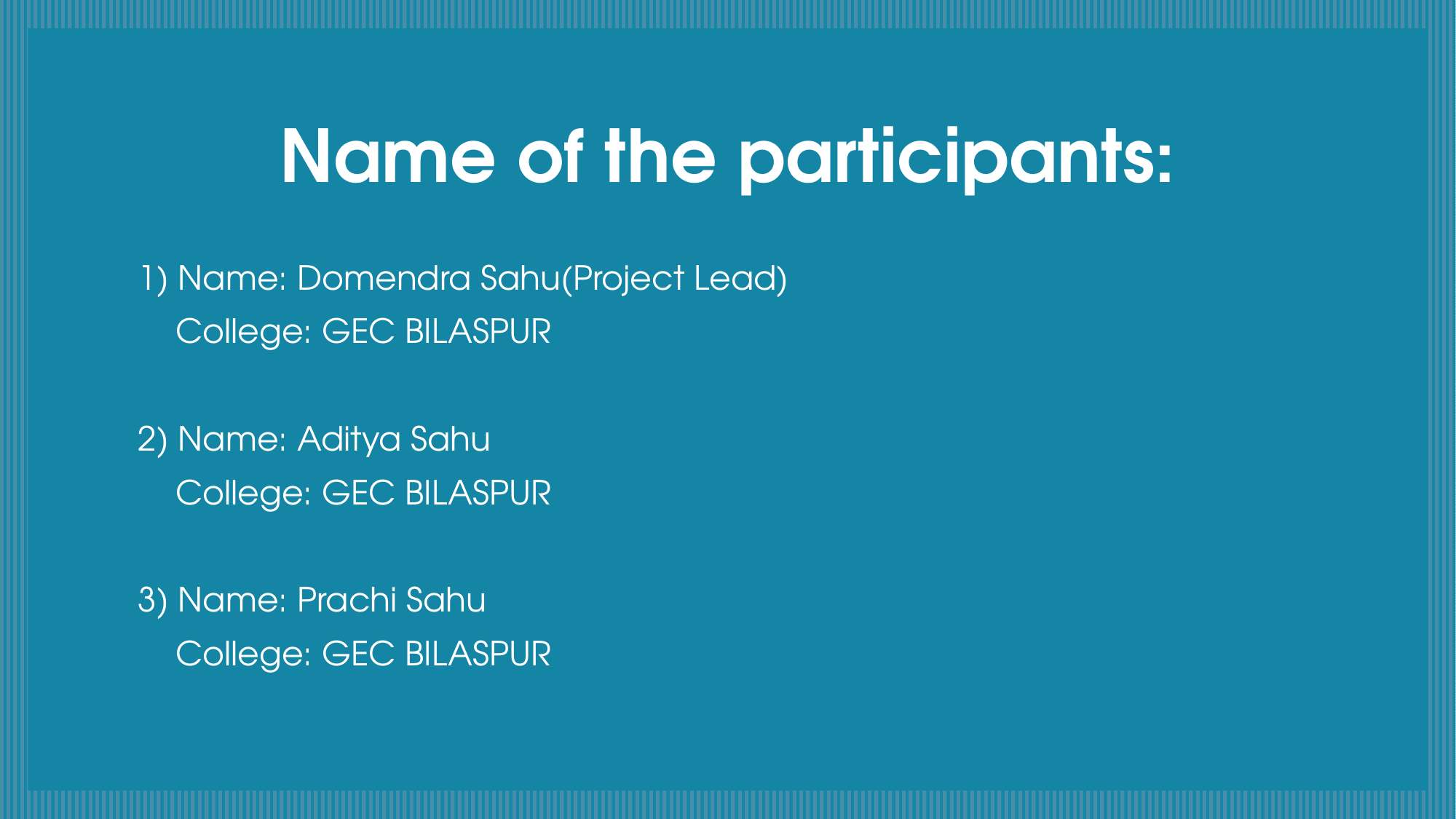

# Name of the participants:
1) Name: Domendra Sahu(Project Lead)
    College: GEC BILASPUR

2) Name: Aditya Sahu
    College: GEC BILASPUR

3) Name: Prachi Sahu
    College: GEC BILASPUR